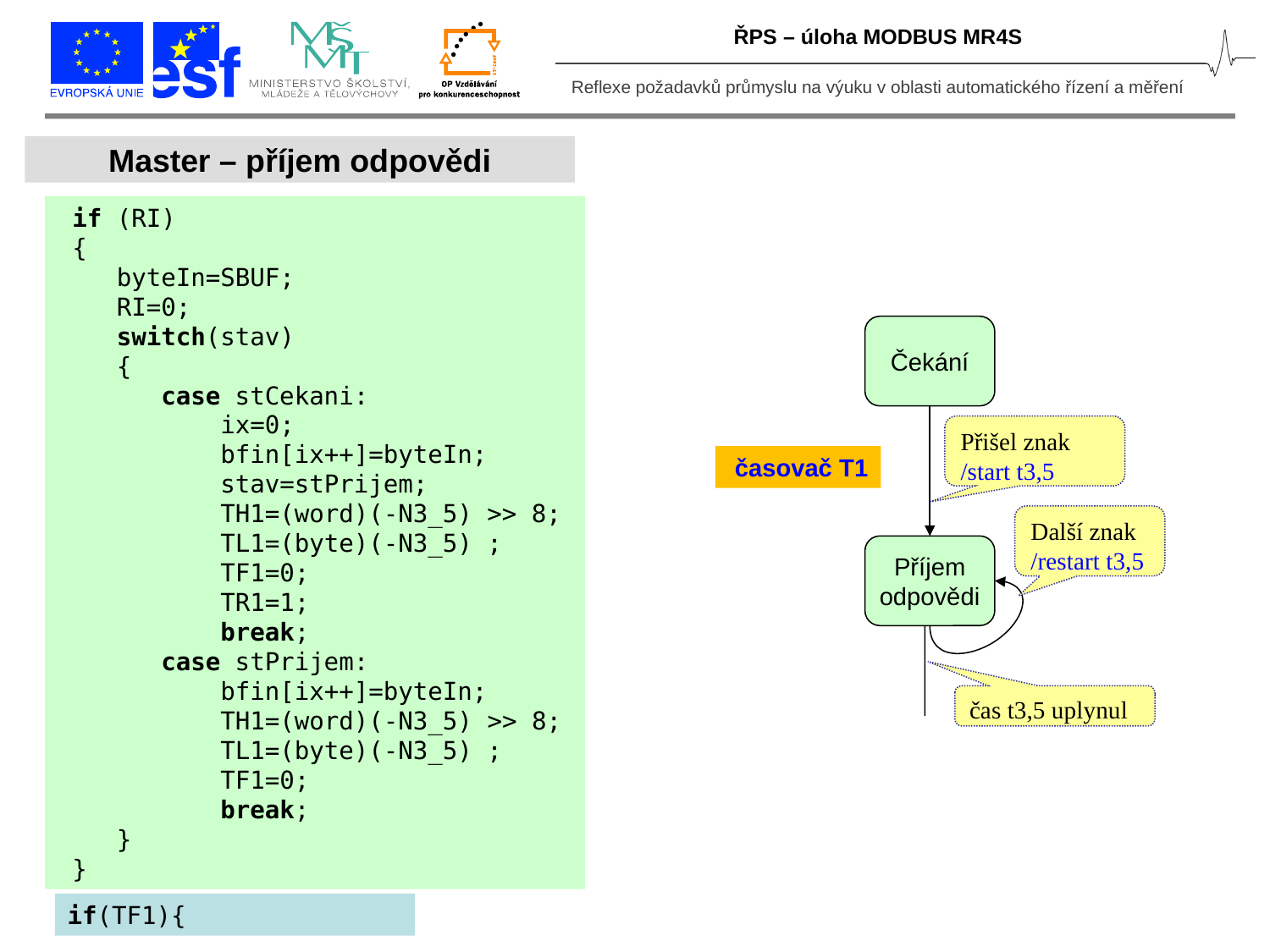

ŘPS – úloha MODBUS MR4S

Master – příjem odpovědi
 if (RI)
 {
    byteIn=SBUF;
    RI=0;
    switch(stav)
    {
       case stCekani:
           ix=0;
           bfin[ix++]=byteIn;
           stav=stPrijem;
           TH1=(word)(-N3_5) >> 8;
           TL1=(byte)(-N3_5) ;
           TF1=0;
           TR1=1;
           break;
       case stPrijem:
           bfin[ix++]=byteIn;
           TH1=(word)(-N3_5) >> 8;
           TL1=(byte)(-N3_5) ;
           TF1=0;
           break;
    }
 }
Čekání
Přišel znak
/start t3,5
 časovač T1
Další znak
/restart t3,5
Příjem
odpovědi

čas t3,5 uplynul
if(TF1){